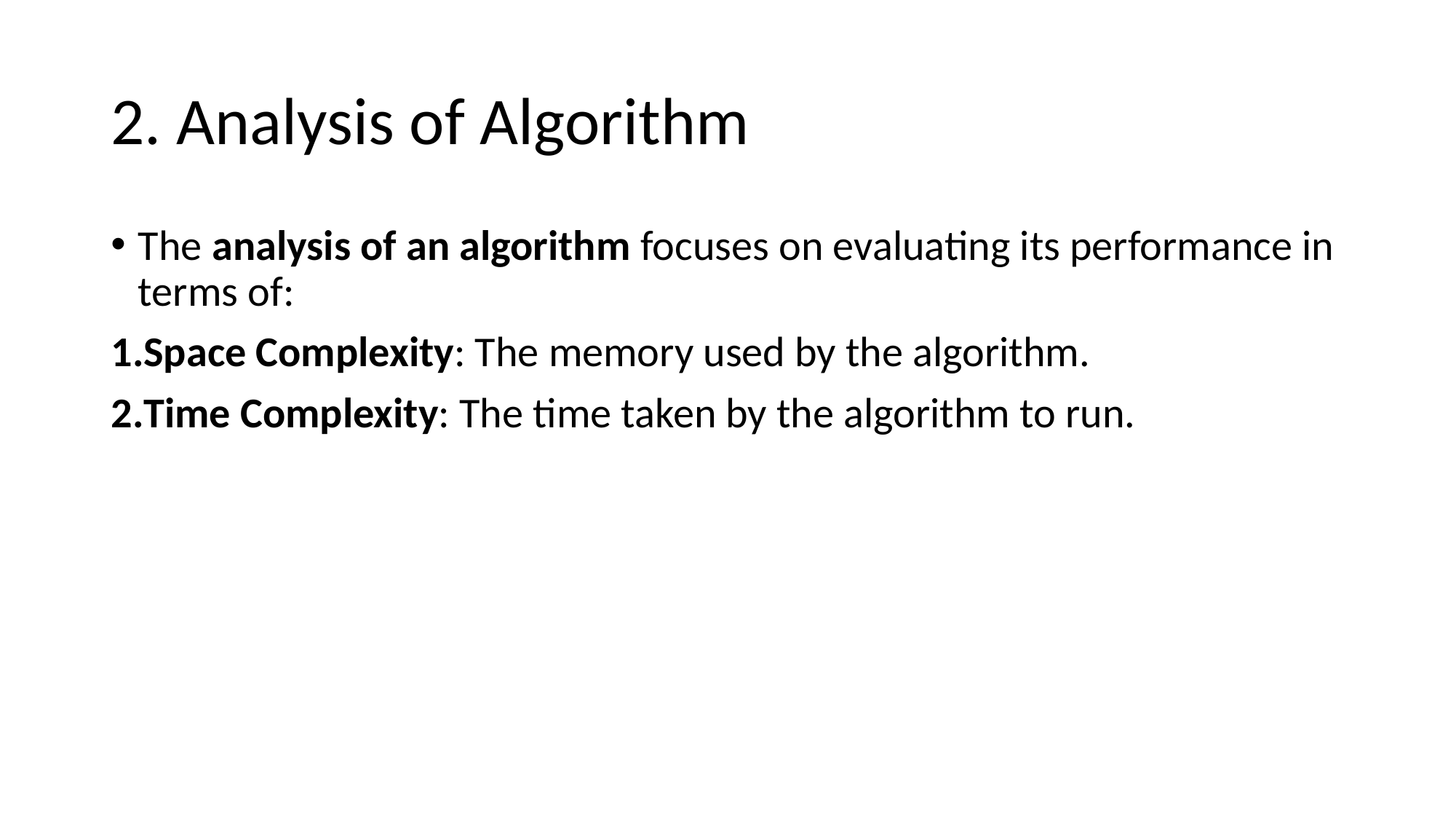

# 2. Analysis of Algorithm
The analysis of an algorithm focuses on evaluating its performance in terms of:
Space Complexity: The memory used by the algorithm.
Time Complexity: The time taken by the algorithm to run.